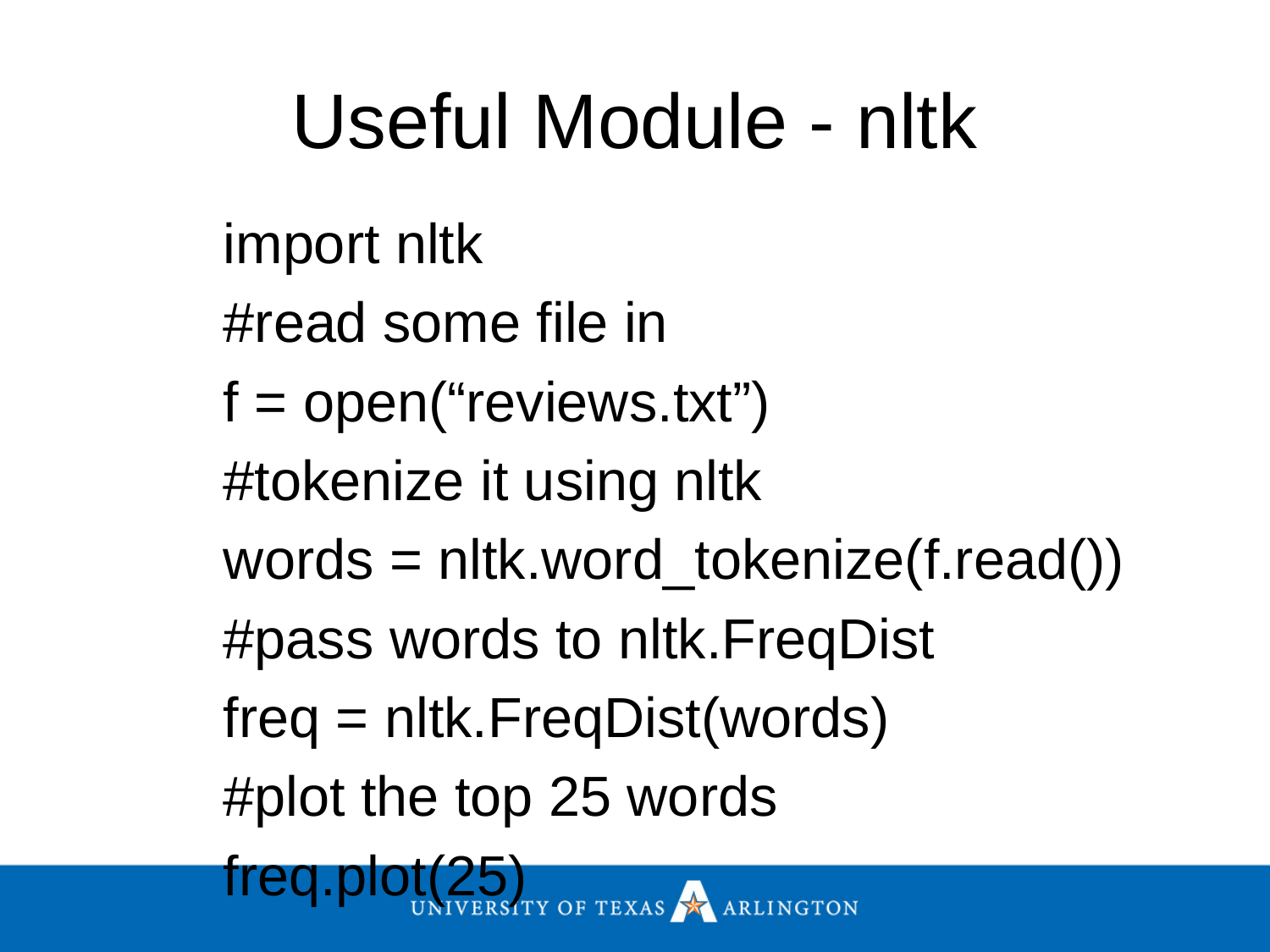

# Useful Module - nltk
import nltk
#read some file in
f = open(“reviews.txt”)
#tokenize it using nltk
words = nltk.word_tokenize(f.read())
#pass words to nltk.FreqDist
freq = nltk.FreqDist(words)
#plot the top 25 words
freq.plot(25)